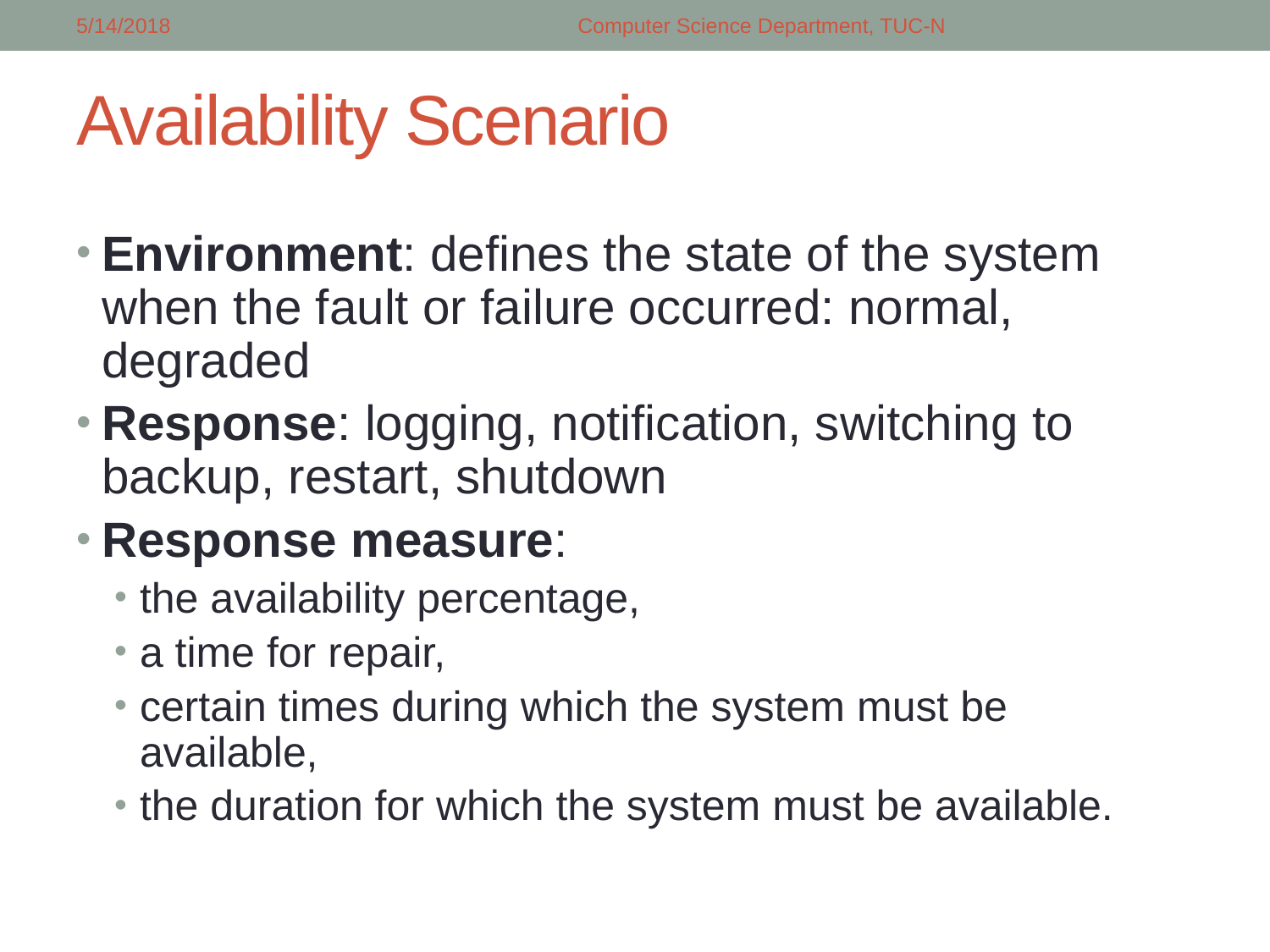

5/14/2018
Computer Science Department, TUC-N
# Availability Scenario
Environment: defines the state of the system when the fault or failure occurred: normal, degraded
Response: logging, notification, switching to backup, restart, shutdown
Response measure:
the availability percentage,
a time for repair,
certain times during which the system must be available,
the duration for which the system must be available.